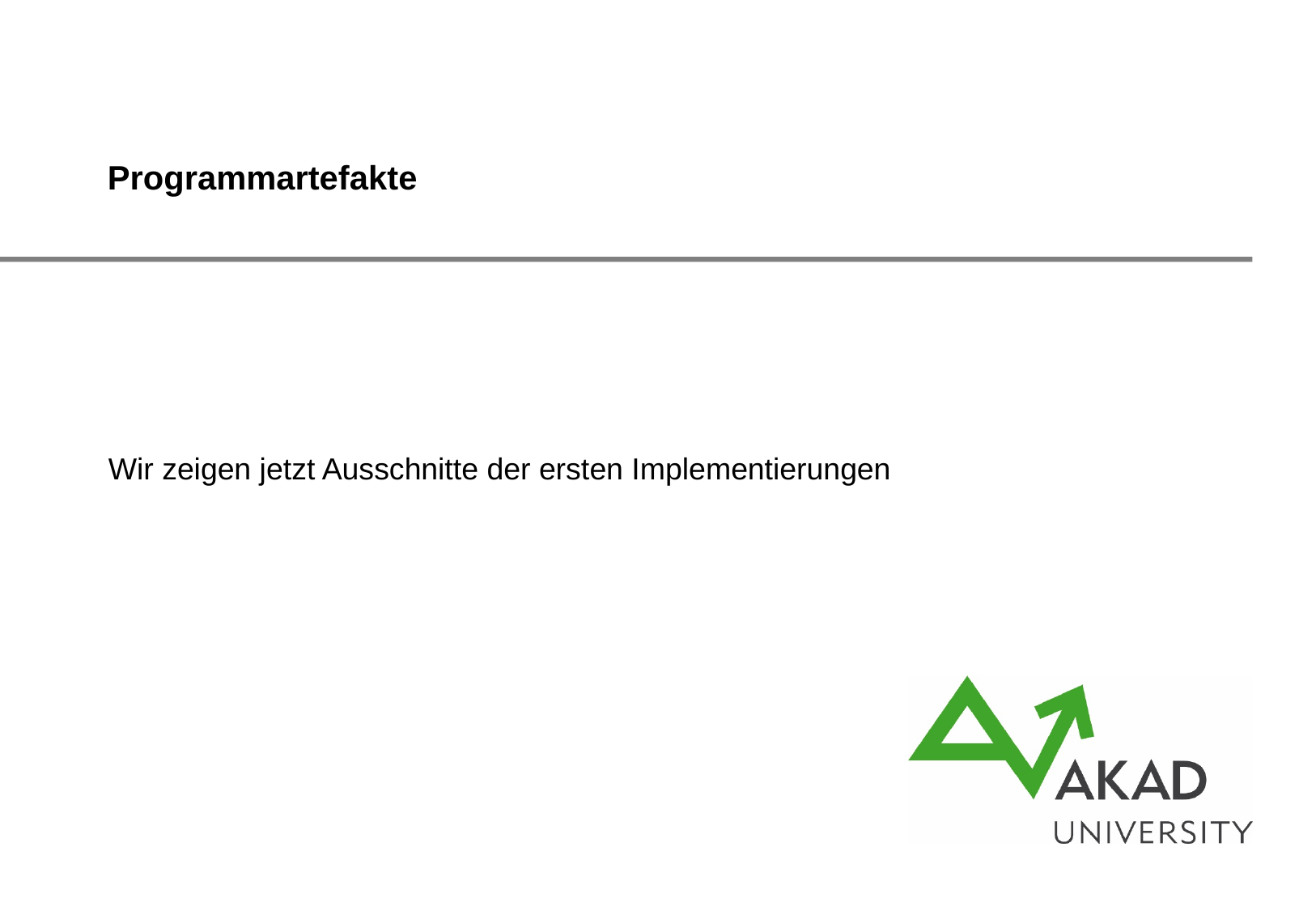

# Programmartefakte
Wir zeigen jetzt Ausschnitte der ersten Implementierungen